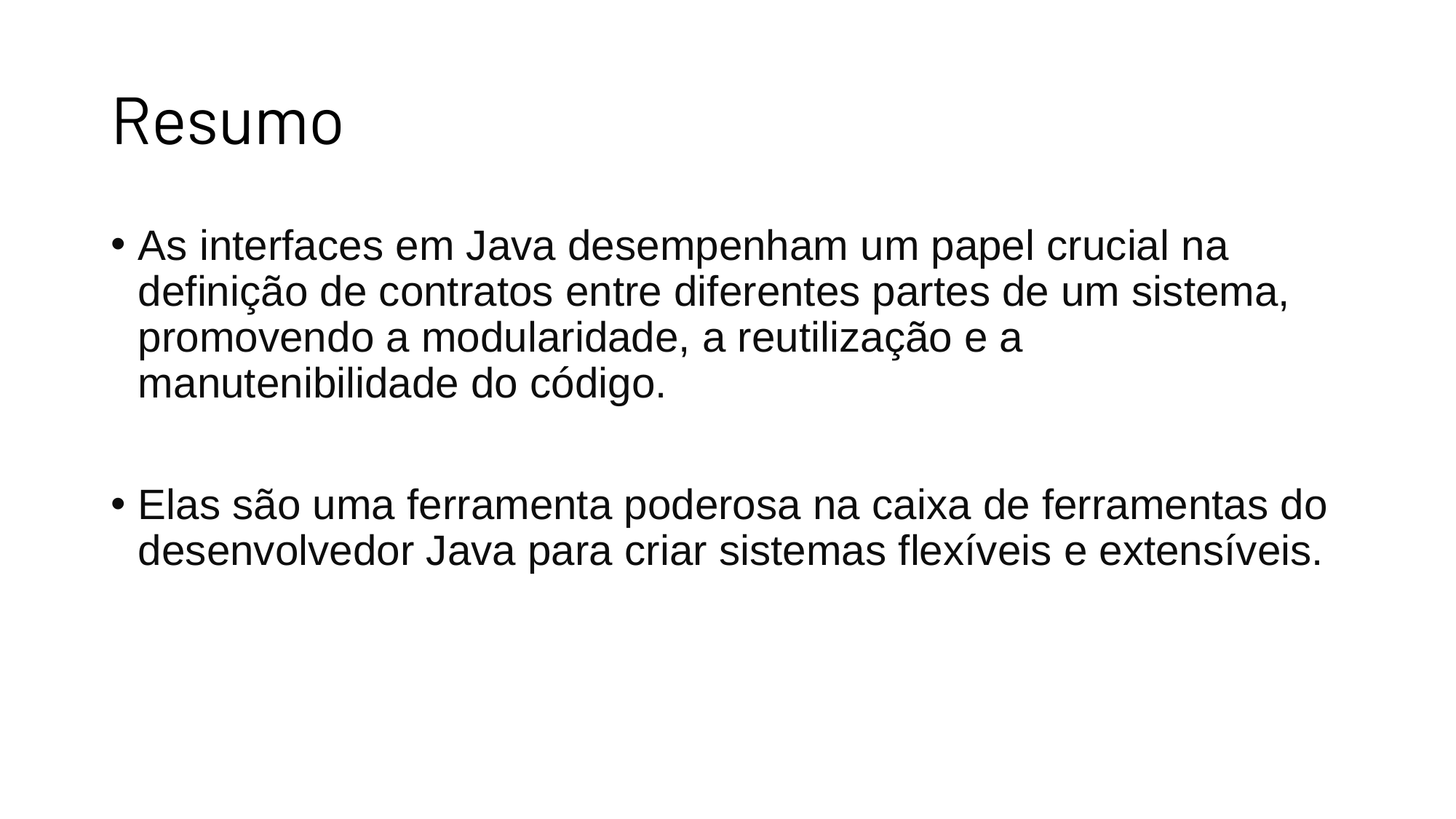

# Resumo
As interfaces em Java desempenham um papel crucial na definição de contratos entre diferentes partes de um sistema, promovendo a modularidade, a reutilização e a manutenibilidade do código.

Elas são uma ferramenta poderosa na caixa de ferramentas do desenvolvedor Java para criar sistemas flexíveis e extensíveis.